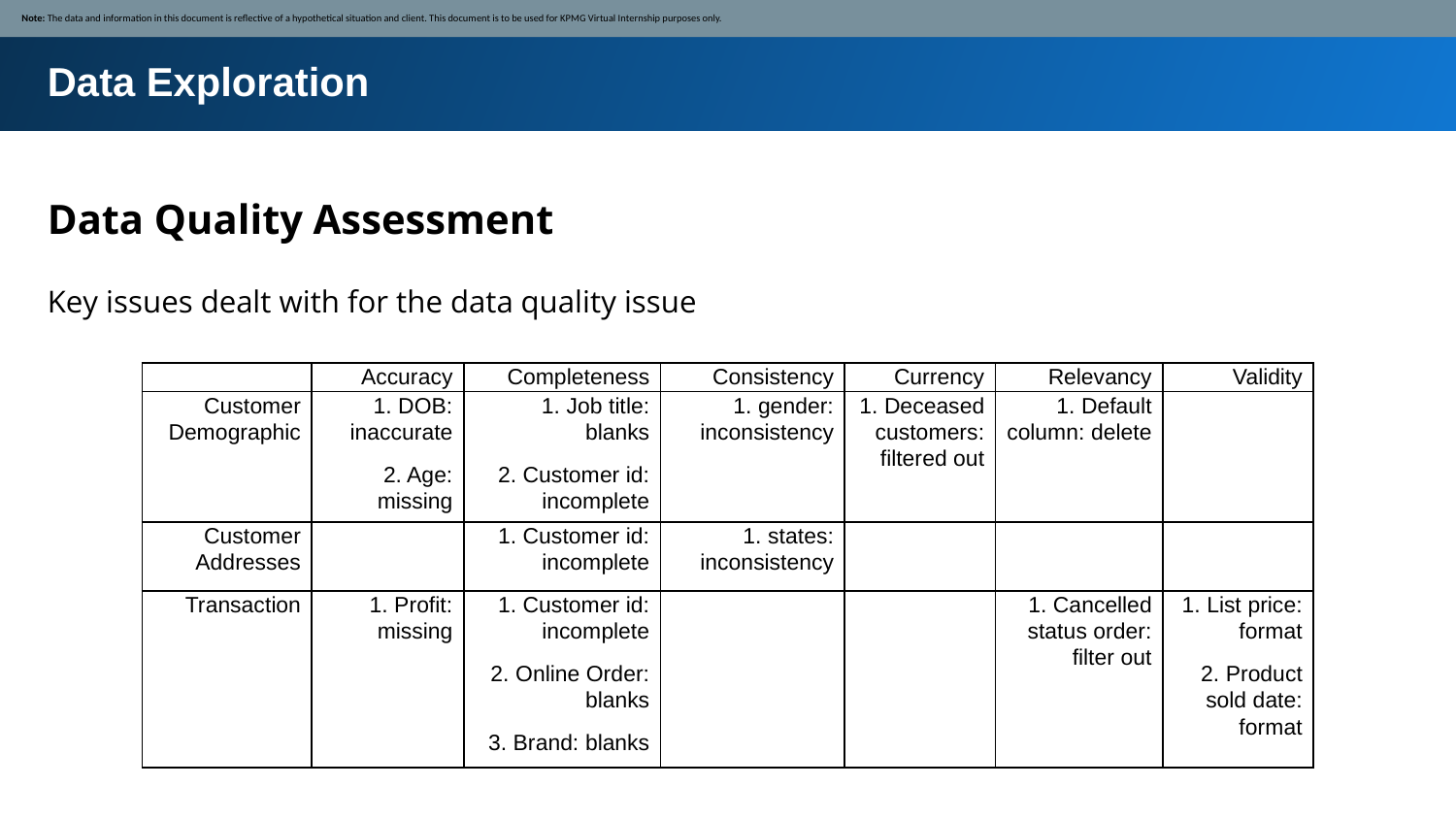

Note: The data and information in this document is reflective of a hypothetical situation and client. This document is to be used for KPMG Virtual Internship purposes only.
Data Exploration
Data Quality Assessment
Key issues dealt with for the data quality issue
|  | Accuracy | Completeness | Consistency | Currency | Relevancy | Validity |
| --- | --- | --- | --- | --- | --- | --- |
| Customer Demographic | 1. DOB: inaccurate 2. Age: missing | 1. Job title: blanks 2. Customer id: incomplete | 1. gender: inconsistency | 1. Deceased customers: filtered out | 1. Default column: delete |  |
| Customer Addresses |  | 1. Customer id: incomplete | 1. states: inconsistency |  |  |  |
| Transaction | 1. Profit: missing | 1. Customer id: incomplete 2. Online Order: blanks 3. Brand: blanks |  |  | 1. Cancelled status order: filter out | 1. List price: format 2. Product sold date: format |